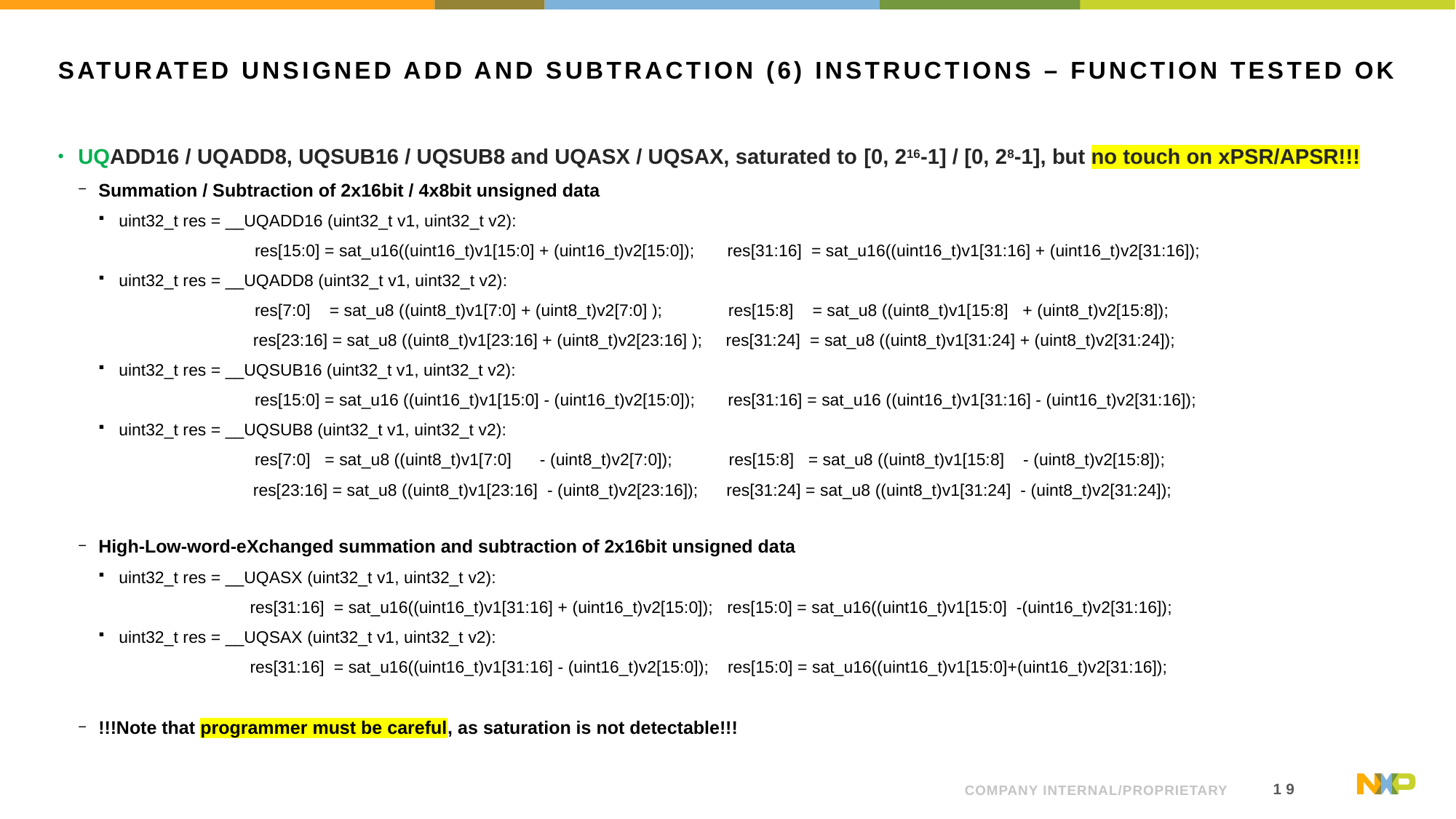

# Saturated UnSigned ADD and Subtraction (6) instructions – Function Tested OK
UQADD16 / UQADD8, UQSUB16 / UQSUB8 and UQASX / UQSAX, saturated to [0, 216-1] / [0, 28-1], but no touch on xPSR/APSR!!!
Summation / Subtraction of 2x16bit / 4x8bit unsigned data
uint32_t res = __UQADD16 (uint32_t v1, uint32_t v2):
                                 res[15:0] = sat_u16((uint16_t)v1[15:0] + (uint16_t)v2[15:0]);       res[31:16]  = sat_u16((uint16_t)v1[31:16] + (uint16_t)v2[31:16]);
uint32_t res = __UQADD8 (uint32_t v1, uint32_t v2):
                                 res[7:0]    = sat_u8 ((uint8_t)v1[7:0] + (uint8_t)v2[7:0] );              res[15:8]    = sat_u8 ((uint8_t)v1[15:8]   + (uint8_t)v2[15:8]);
                                     res[23:16] = sat_u8 ((uint8_t)v1[23:16] + (uint8_t)v2[23:16] );     res[31:24]  = sat_u8 ((uint8_t)v1[31:24] + (uint8_t)v2[31:24]);
uint32_t res = __UQSUB16 (uint32_t v1, uint32_t v2):
                                 res[15:0] = sat_u16 ((uint16_t)v1[15:0] - (uint16_t)v2[15:0]);       res[31:16] = sat_u16 ((uint16_t)v1[31:16] - (uint16_t)v2[31:16]);
uint32_t res = __UQSUB8 (uint32_t v1, uint32_t v2):
                                 res[7:0]   = sat_u8 ((uint8_t)v1[7:0]      - (uint8_t)v2[7:0]);            res[15:8]   = sat_u8 ((uint8_t)v1[15:8]    - (uint8_t)v2[15:8]);
                                     res[23:16] = sat_u8 ((uint8_t)v1[23:16]  - (uint8_t)v2[23:16]);      res[31:24] = sat_u8 ((uint8_t)v1[31:24]  - (uint8_t)v2[31:24]);

High-Low-word-eXchanged summation and subtraction of 2x16bit unsigned data
uint32_t res = __UQASX (uint32_t v1, uint32_t v2):
                                res[31:16]  = sat_u16((uint16_t)v1[31:16] + (uint16_t)v2[15:0]);   res[15:0] = sat_u16((uint16_t)v1[15:0]  -(uint16_t)v2[31:16]);
uint32_t res = __UQSAX (uint32_t v1, uint32_t v2):
                                res[31:16]  = sat_u16((uint16_t)v1[31:16] - (uint16_t)v2[15:0]);    res[15:0] = sat_u16((uint16_t)v1[15:0]+(uint16_t)v2[31:16]);

!!!Note that programmer must be careful, as saturation is not detectable!!!